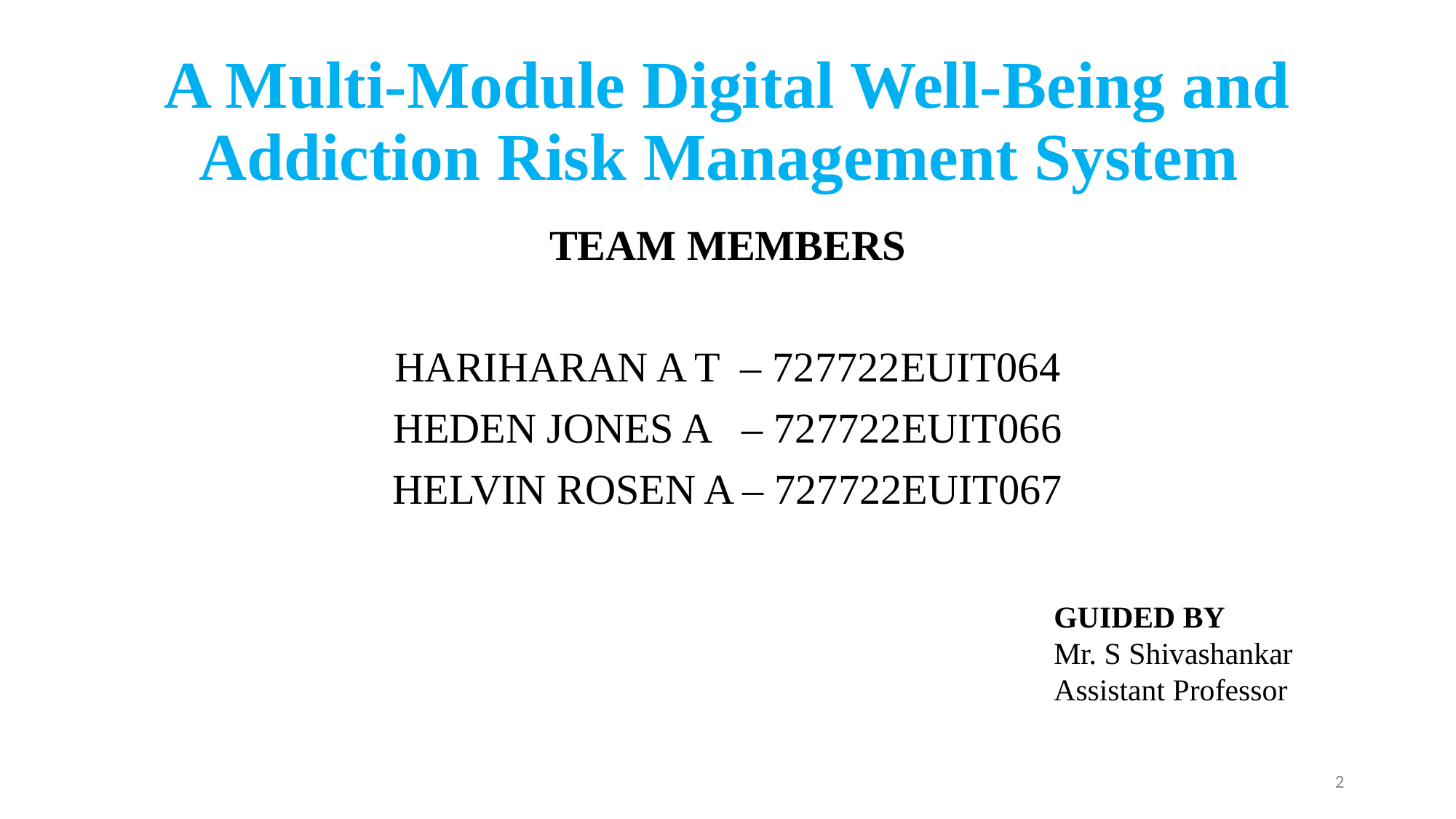

# A Multi-Module Digital Well-Being and Addiction Risk Management System
TEAM MEMBERS

HARIHARAN A T  – 727722EUIT064
HEDEN JONES A   – 727722EUIT066
HELVIN ROSEN A – 727722EUIT067

GUIDED BY
Mr. S Shivashankar
Assistant Professor
2